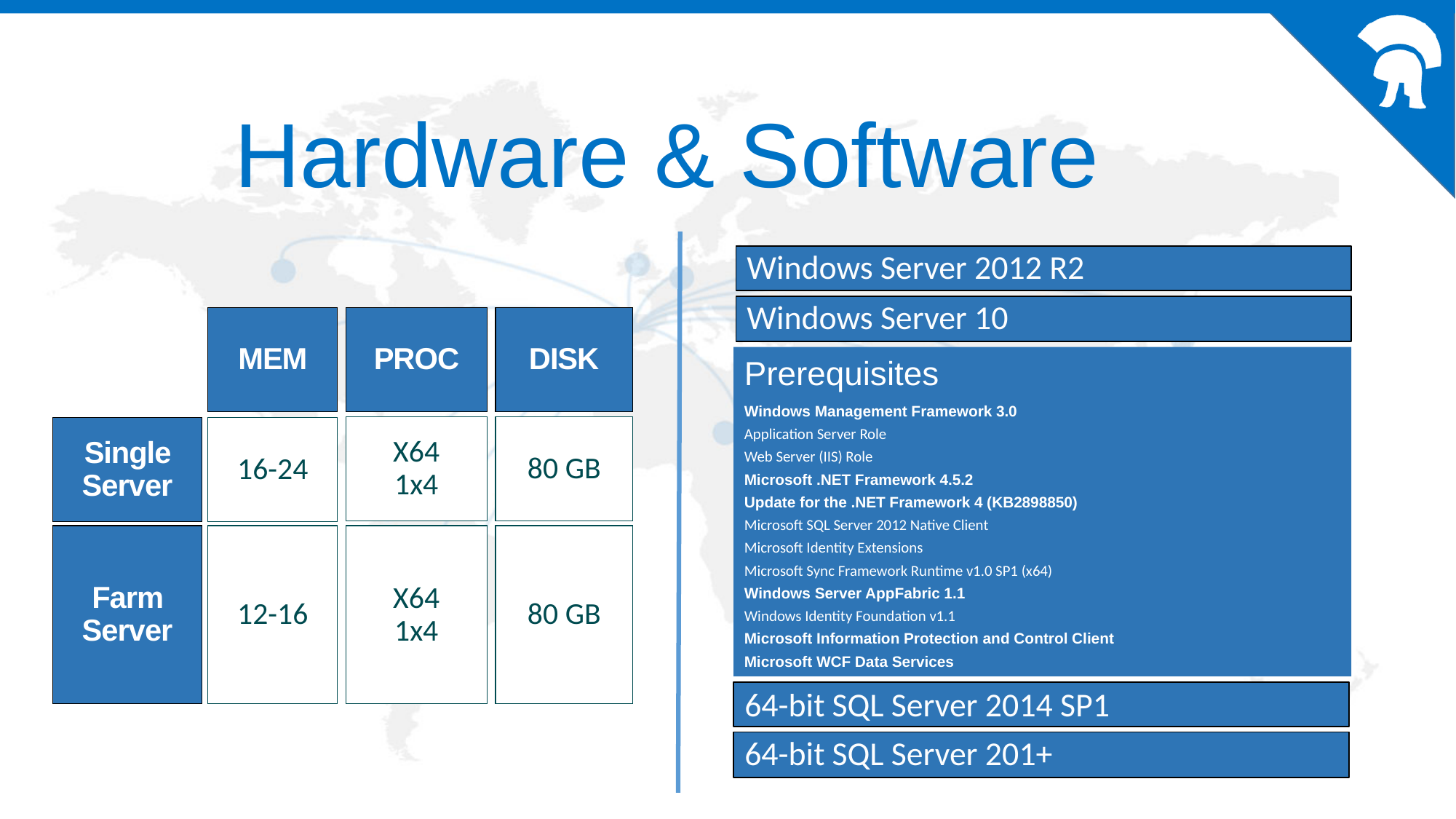

# Hardware & Software
Windows Server 2012 R2
Windows Server 10
DISK
MEM
PROC
Prerequisites
Windows Management Framework 3.0
Application Server Role
Web Server (IIS) Role
Microsoft .NET Framework 4.5.2
Update for the .NET Framework 4 (KB2898850)
Microsoft SQL Server 2012 Native Client
Microsoft Identity Extensions
Microsoft Sync Framework Runtime v1.0 SP1 (x64)
Windows Server AppFabric 1.1
Windows Identity Foundation v1.1
Microsoft Information Protection and Control Client
Microsoft WCF Data Services
80 GB
X64
1x4
Single Server
16-24
Farm Server
12-16
X64
1x4
80 GB

64-bit SQL Server 2014 SP1

64-bit SQL Server 201+